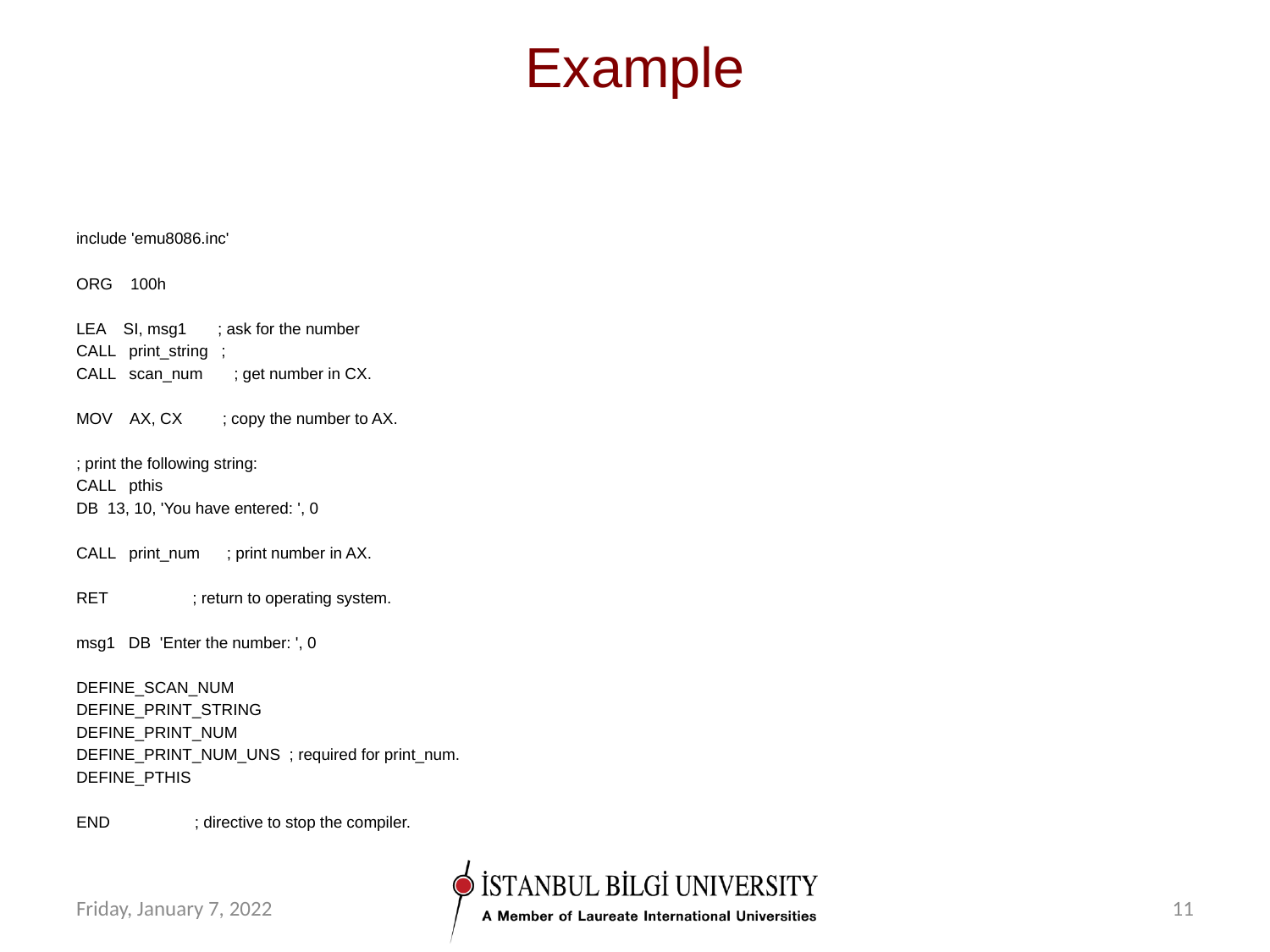

# Example
include 'emu8086.inc'

ORG    100h

LEA    SI, msg1       ; ask for the number
CALL   print_string   ;
CALL   scan_num       ; get number in CX.

MOV    AX, CX         ; copy the number to AX.

; print the following string:
CALL   pthis
DB  13, 10, 'You have entered: ', 0

CALL   print_num      ; print number in AX.

RET                   ; return to operating system.

msg1   DB  'Enter the number: ', 0

DEFINE_SCAN_NUM
DEFINE_PRINT_STRING
DEFINE_PRINT_NUM
DEFINE_PRINT_NUM_UNS  ; required for print_num.
DEFINE_PTHIS

END                   ; directive to stop the compiler.
Friday, January 7, 2022
11